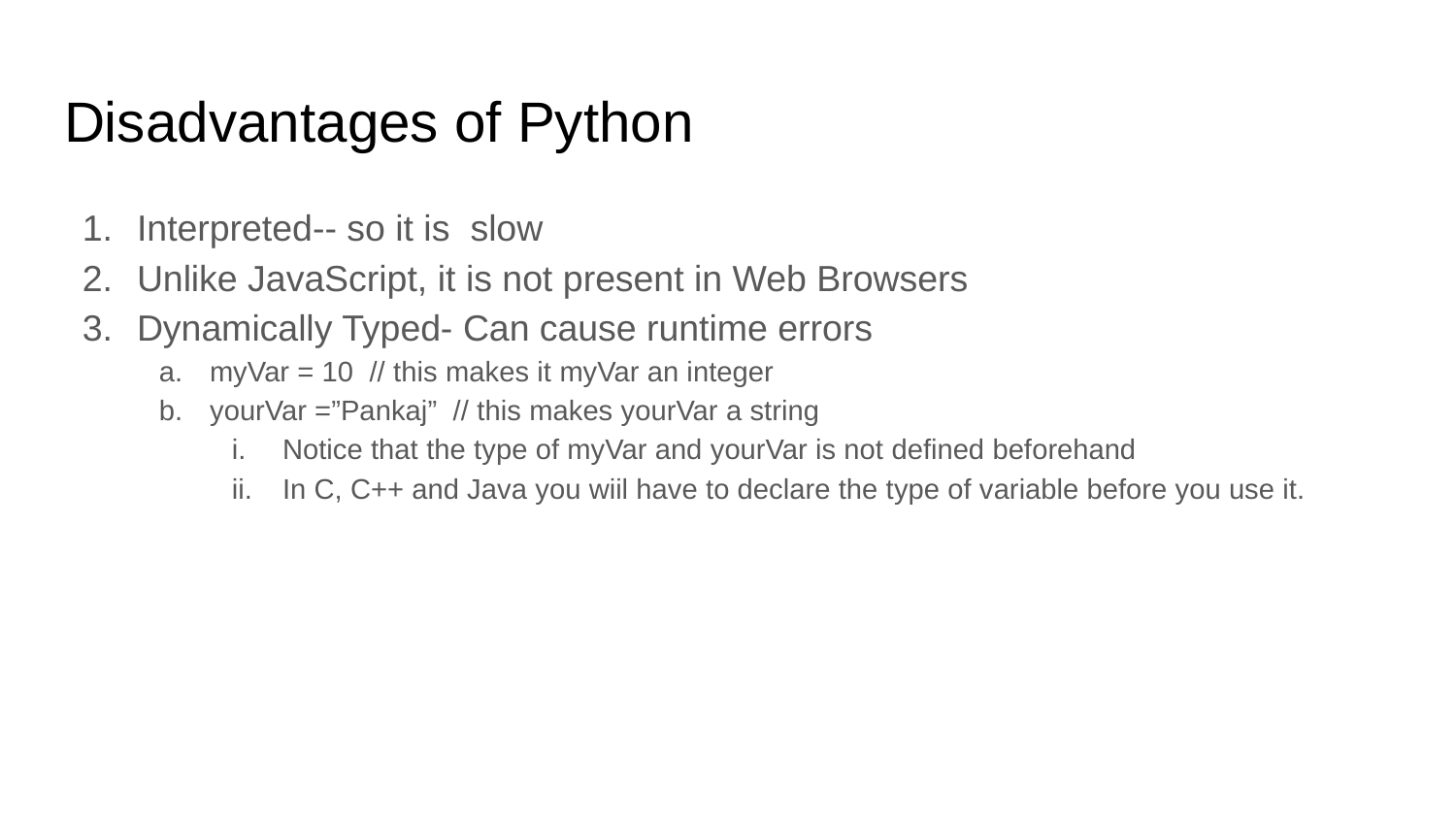

# Disadvantages of Python

Interpreted-- so it is  slow
Unlike JavaScript, it is not present in Web Browsers
Dynamically Typed- Can cause runtime errors
myVar = 10  // this makes it myVar an integer
yourVar =”Pankaj”  // this makes yourVar a string
Notice that the type of myVar and yourVar is not defined beforehand
In C, C++ and Java you wiil have to declare the type of variable before you use it.